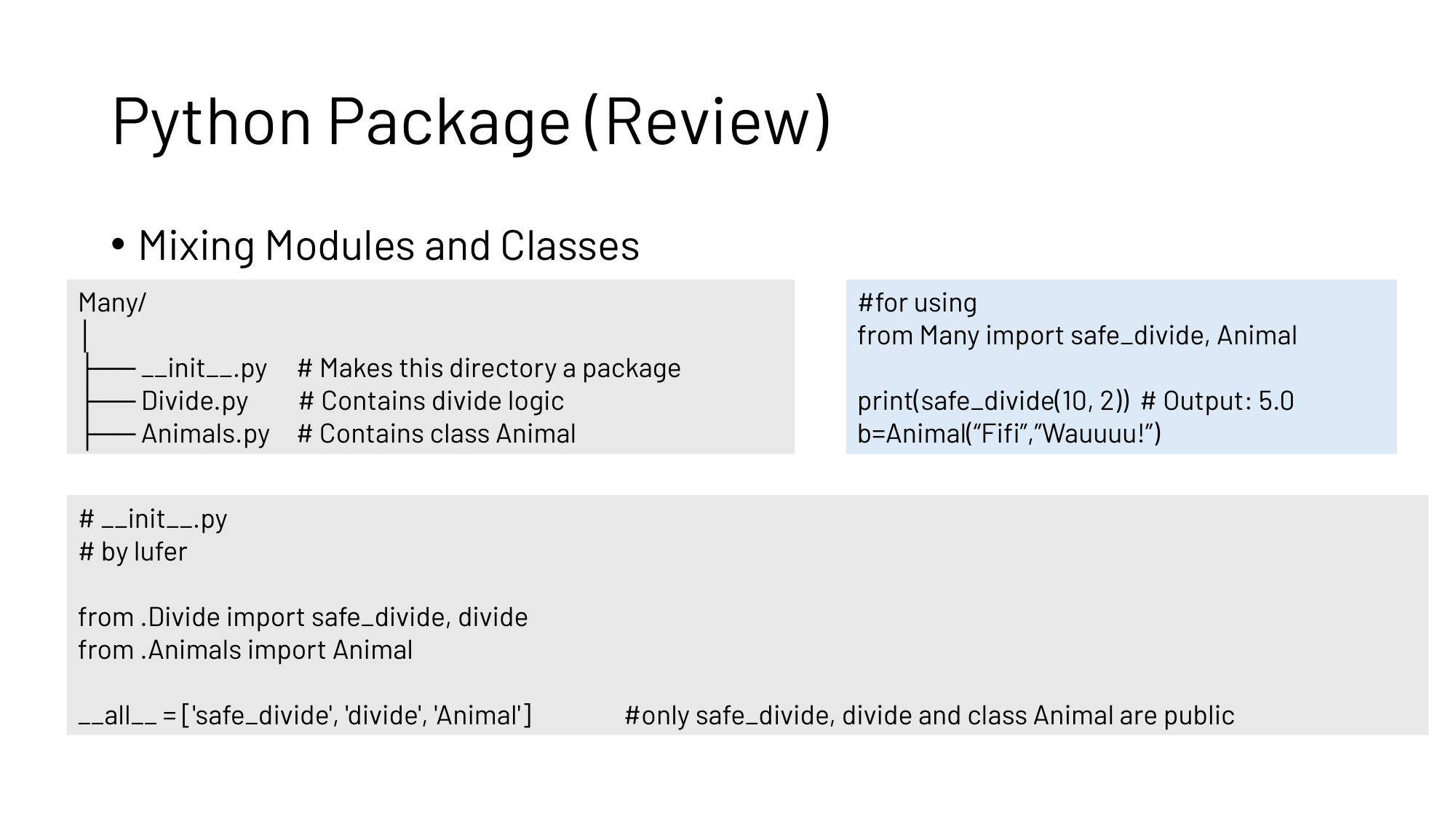

# Python Package (Review)
Mixing Modules and Classes
Many/
│
├── __init__.py 	# Makes this directory a package
├── Divide.py         # Contains divide logic
├── Animals.py	# Contains class Animal
#for using
from Many import safe_divide, Animal

print(safe_divide(10, 2))  # Output: 5.0
b=Animal(“Fifi”,”Wauuuu!”)
# __init__.py
# by lufer

from .Divide import safe_divide, divide
from .Animals import Animal

__all__ = ['safe_divide', 'divide', 'Animal']	#only safe_divide, divide and class Animal are public